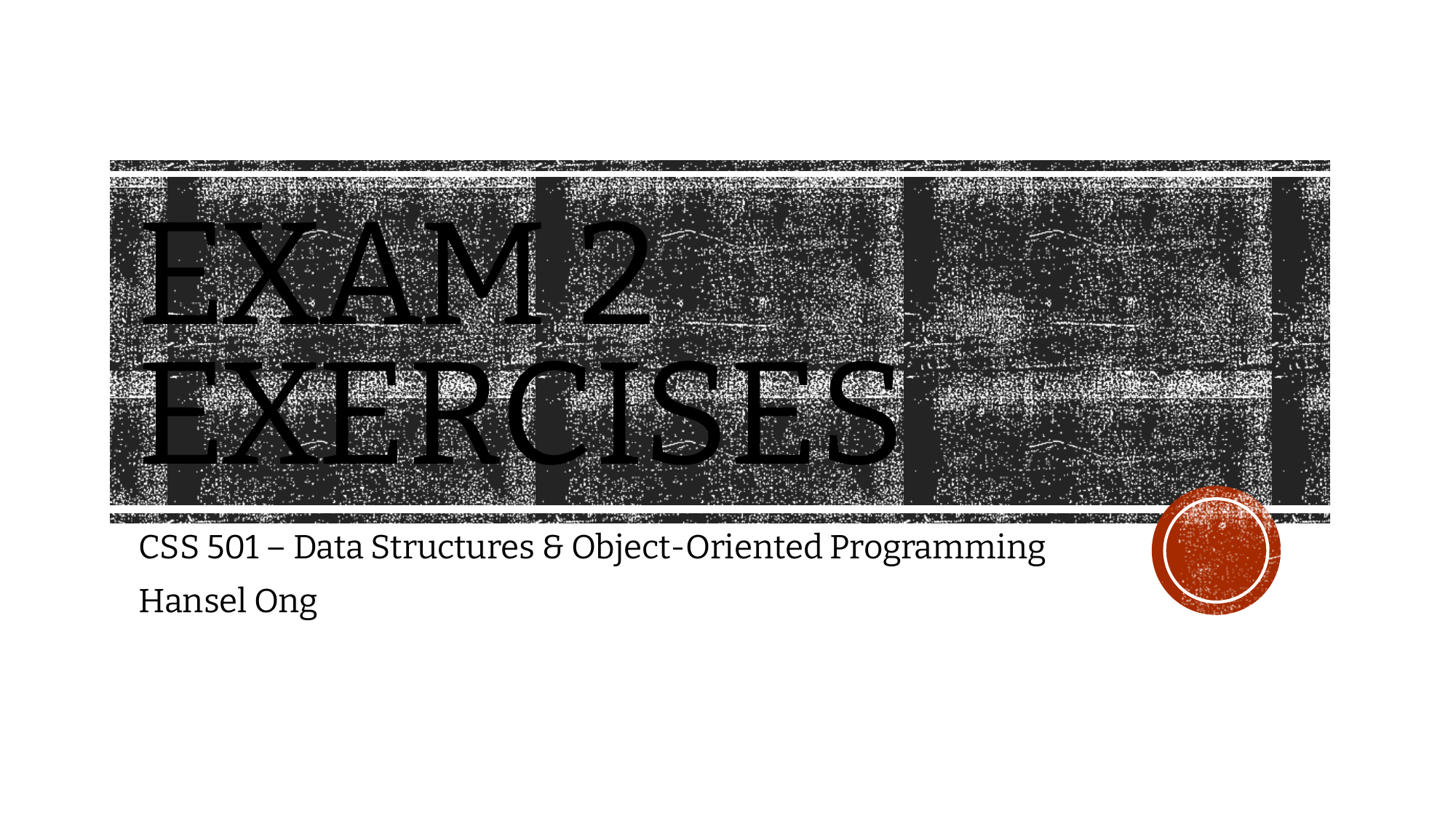

# Exam 2 Exercises
CSS 501 – Data Structures & Object-Oriented Programming
Hansel Ong